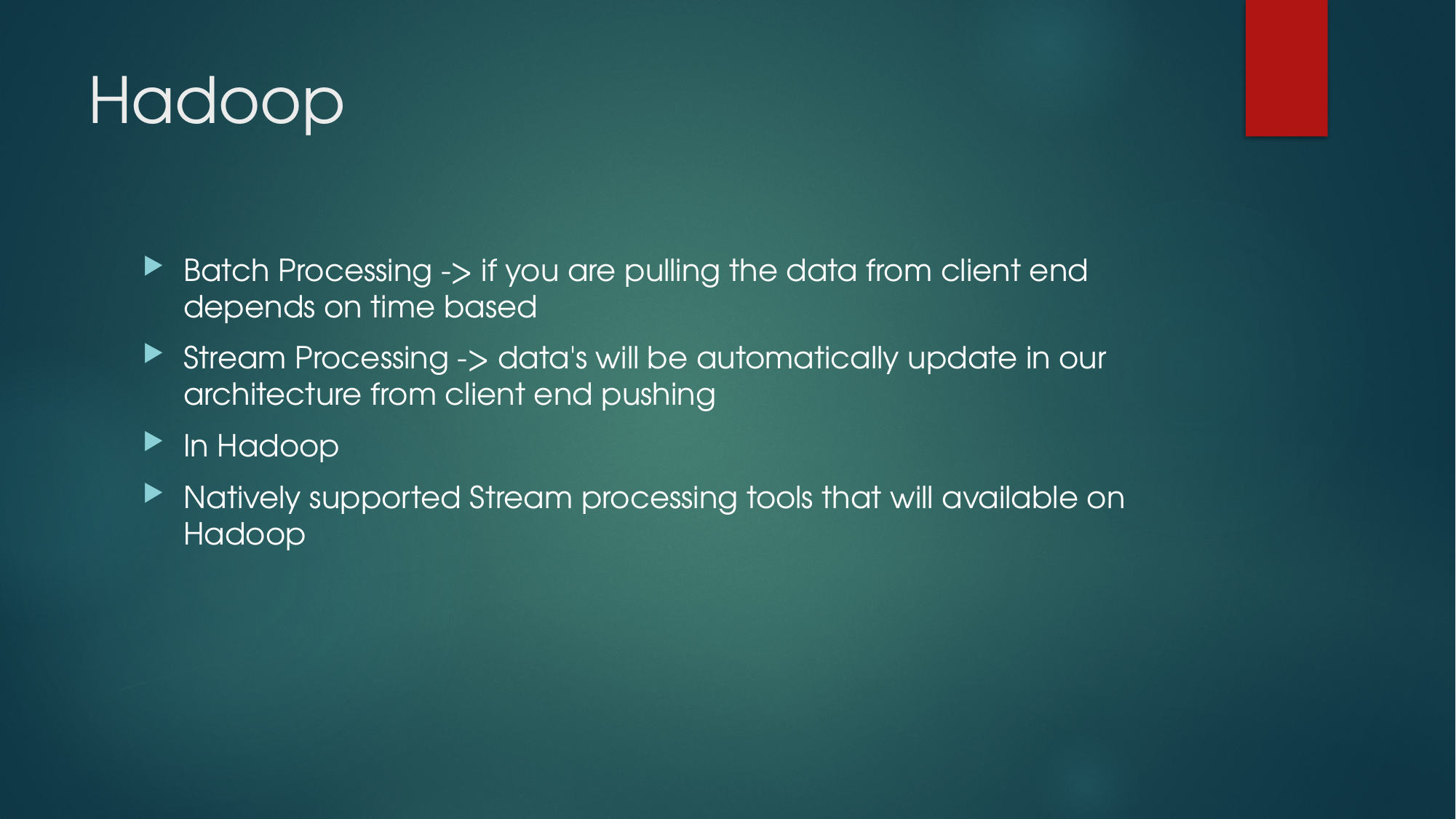

# Hadoop
Batch Processing -> if you are pulling the data from client end depends on time based
Stream Processing -> data's will be automatically update in our architecture from client end pushing
In Hadoop
Natively supported Stream processing tools that will available on Hadoop